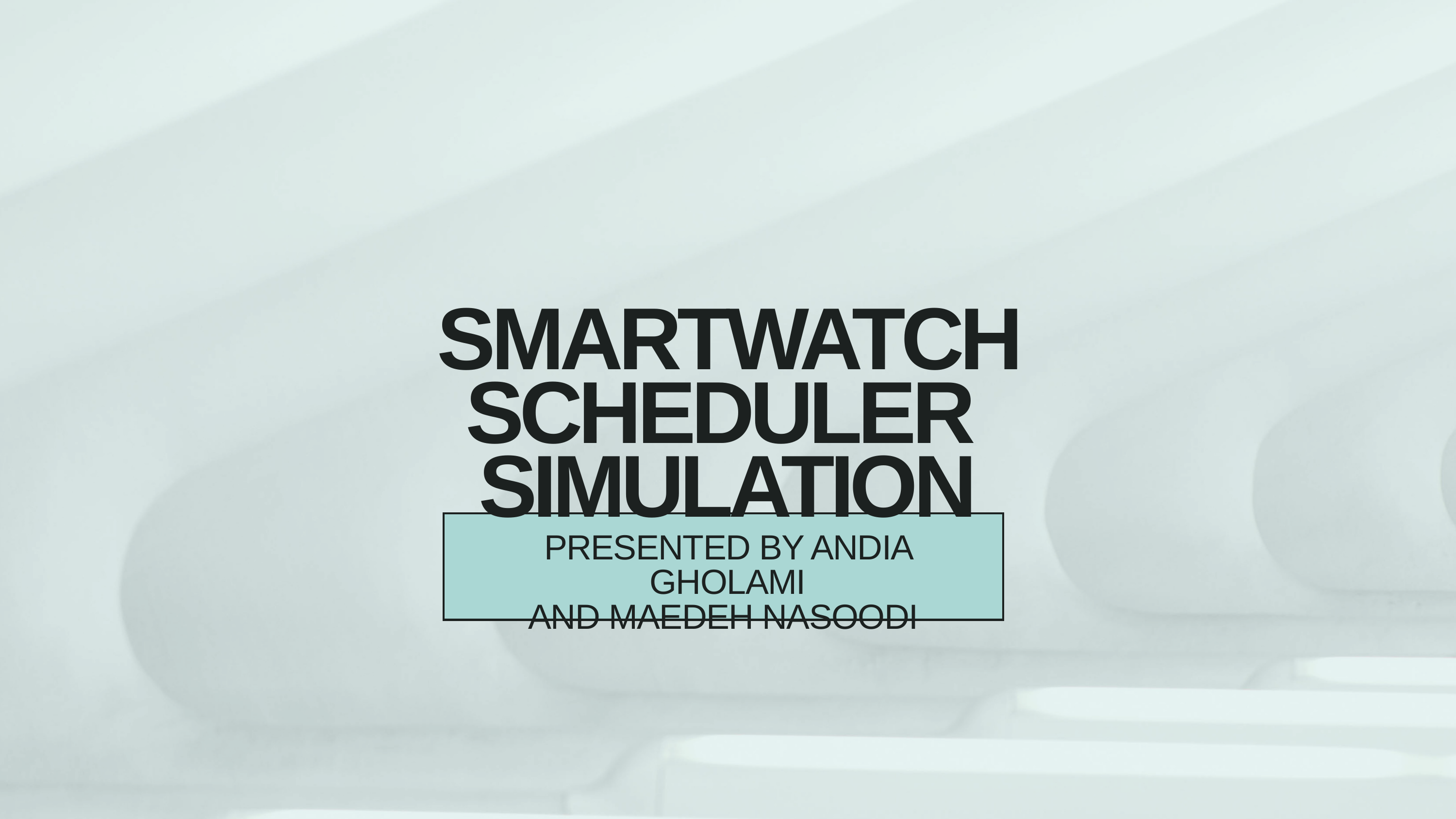

SMARTWATCH SCHEDULER  SIMULATION

PRESENTED BY ANDIA GHOLAMI
AND MAEDEH NASOODI